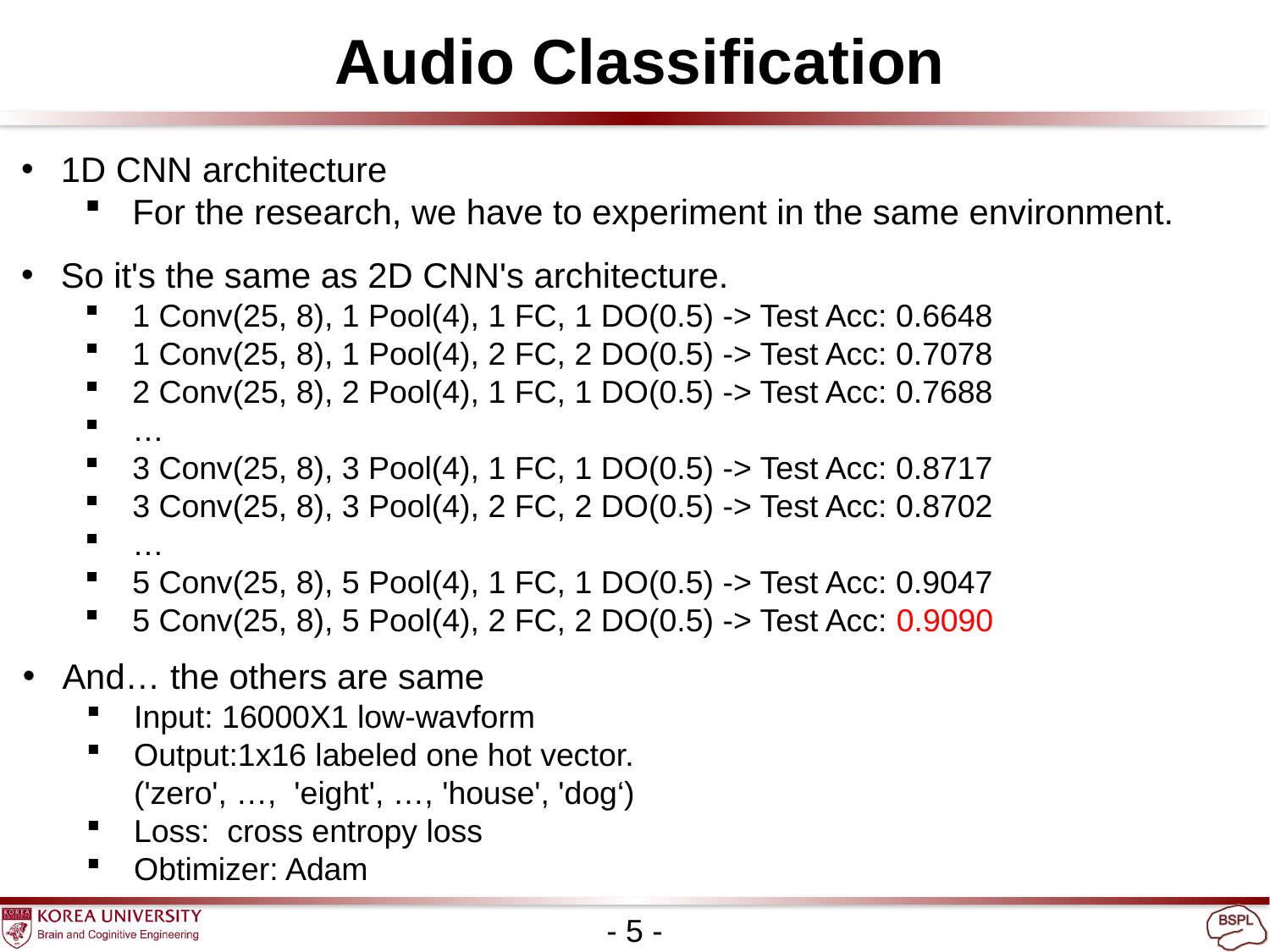

Audio Classification
1D CNN architecture
For the research, we have to experiment in the same environment.

So it's the same as 2D CNN's architecture.
1 Conv(25, 8), 1 Pool(4), 1 FC, 1 DO(0.5) -> Test Acc: 0.6648
1 Conv(25, 8), 1 Pool(4), 2 FC, 2 DO(0.5) -> Test Acc: 0.7078
2 Conv(25, 8), 2 Pool(4), 1 FC, 1 DO(0.5) -> Test Acc: 0.7688
…
3 Conv(25, 8), 3 Pool(4), 1 FC, 1 DO(0.5) -> Test Acc: 0.8717
3 Conv(25, 8), 3 Pool(4), 2 FC, 2 DO(0.5) -> Test Acc: 0.8702
…
5 Conv(25, 8), 5 Pool(4), 1 FC, 1 DO(0.5) -> Test Acc: 0.9047
5 Conv(25, 8), 5 Pool(4), 2 FC, 2 DO(0.5) -> Test Acc: 0.9090
And… the others are same
Input: 16000X1 low-wavform
Output:1x16 labeled one hot vector.
('zero', …,  'eight', …, 'house', 'dog‘)
Loss:  cross entropy loss
Obtimizer: Adam

- 5 -